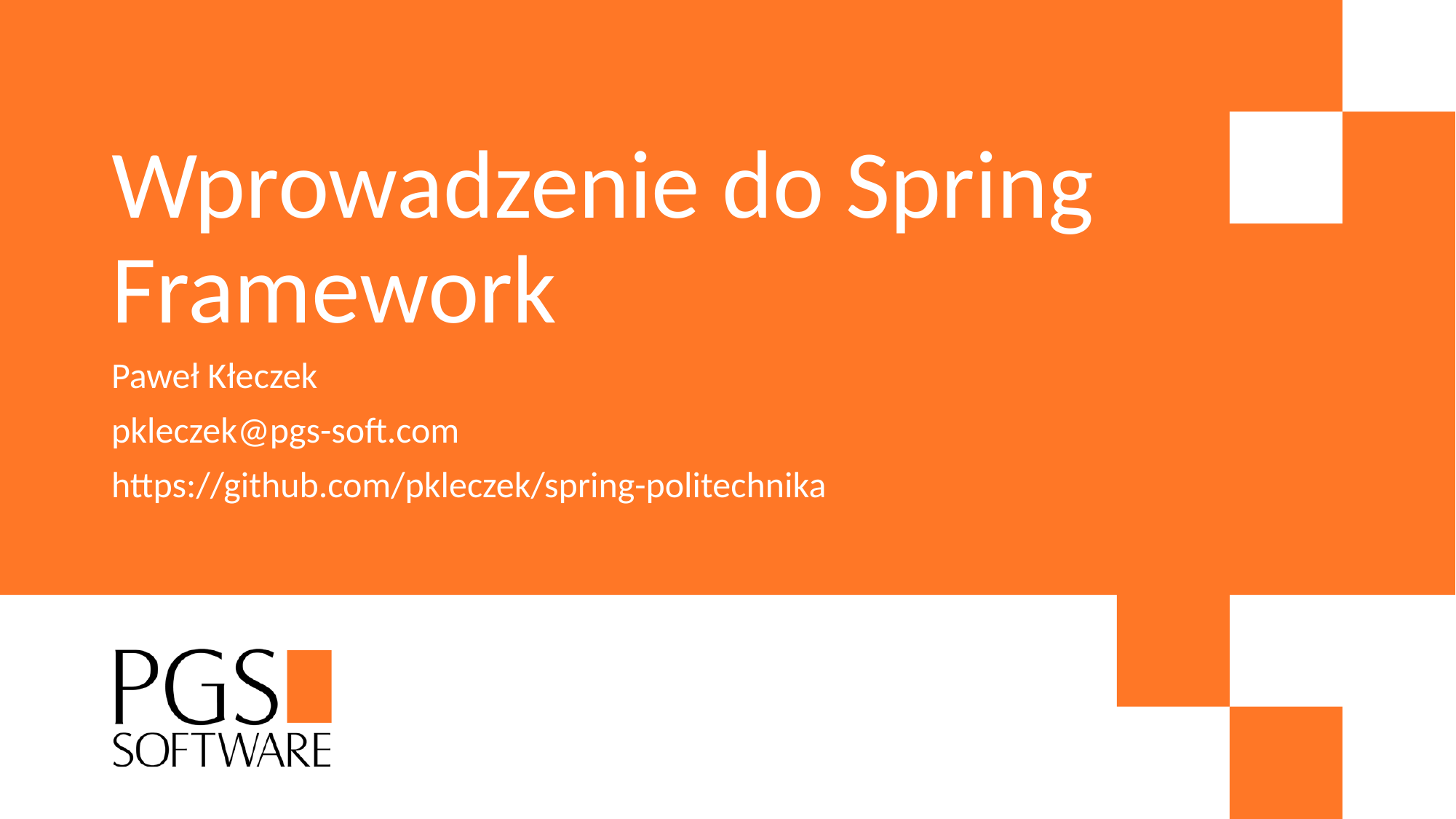

# Wprowadzenie do Spring Framework
Paweł Kłeczek
pkleczek@pgs-soft.com
https://github.com/pkleczek/spring-politechnika